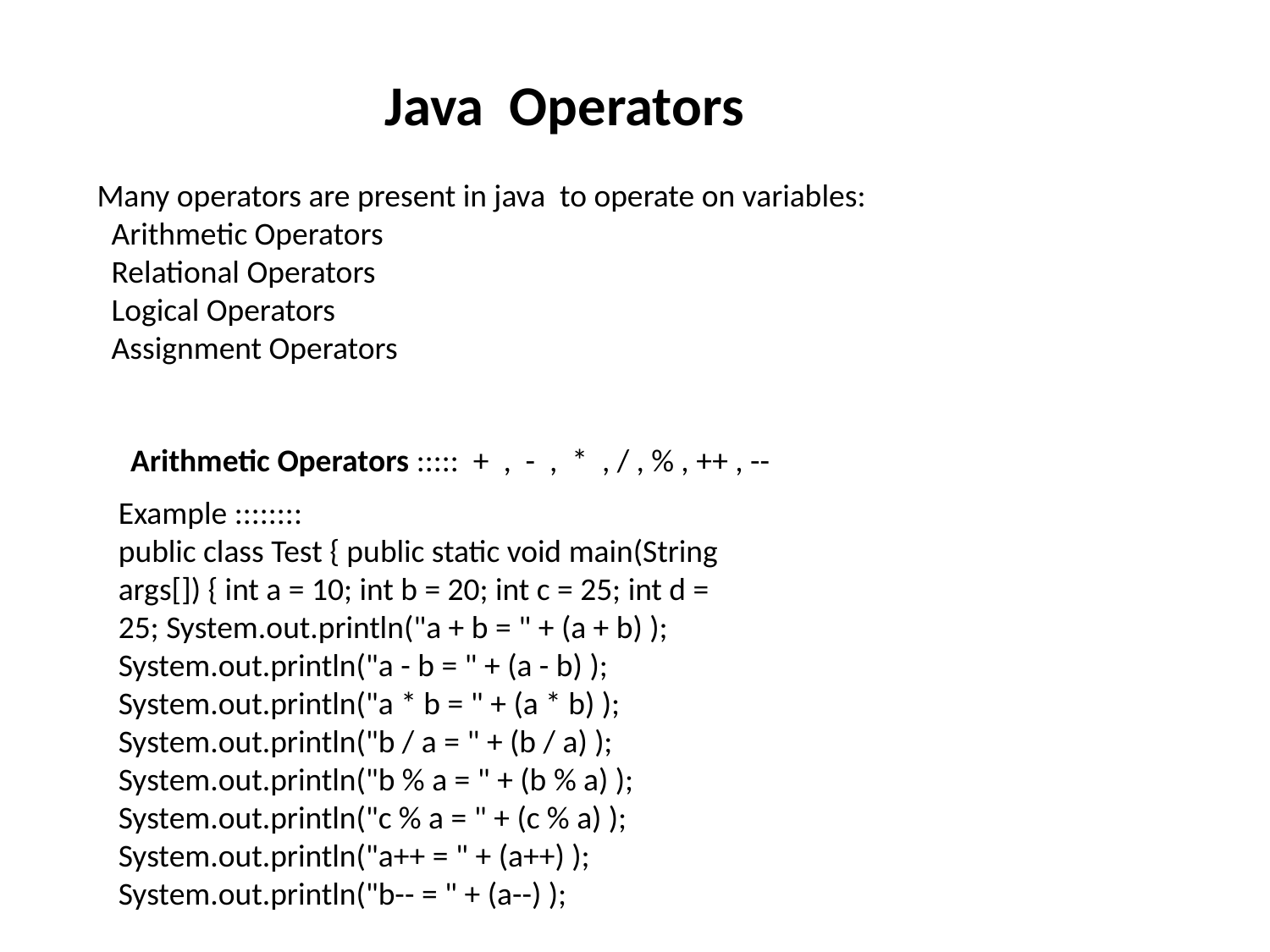

Java  Operators
Many operators are present in java  to operate on variables:
  Arithmetic Operators
  Relational Operators
  Logical Operators
  Assignment Operators
Arithmetic Operators :::::  +  ,  -  ,  *  , / , % , ++ , --
Example ::::::::
public class Test { public static void main(String args[]) { int a = 10; int b = 20; int c = 25; int d = 25; System.out.println("a + b = " + (a + b) ); System.out.println("a - b = " + (a - b) ); System.out.println("a * b = " + (a * b) ); System.out.println("b / a = " + (b / a) ); System.out.println("b % a = " + (b % a) ); System.out.println("c % a = " + (c % a) ); System.out.println("a++ = " + (a++) ); System.out.println("b-- = " + (a--) );